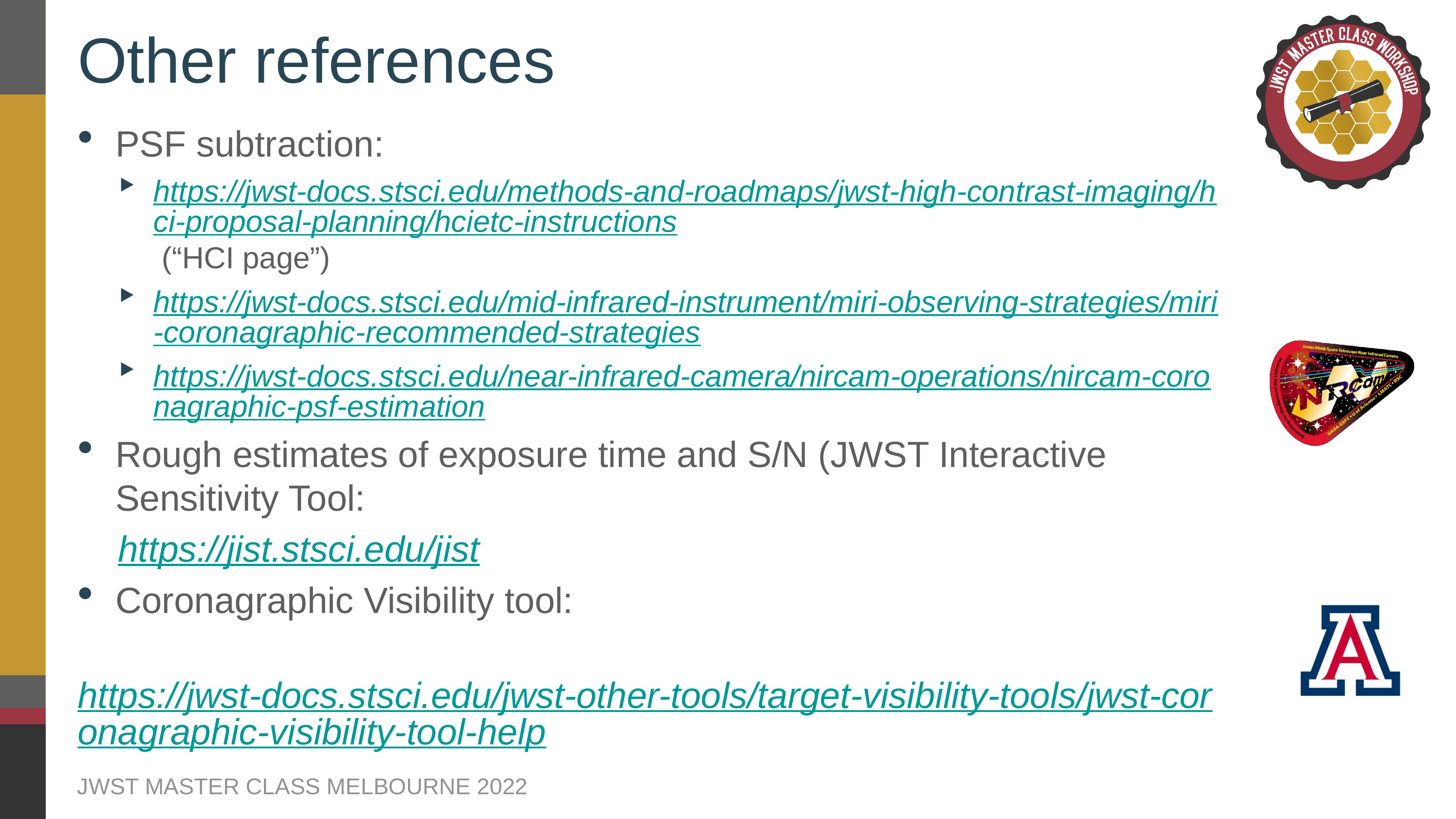

# Other references
PSF subtraction:
https://jwst-docs.stsci.edu/methods-and-roadmaps/jwst-high-contrast-imaging/hci-proposal-planning/hcietc-instructions (“HCI page”)
https://jwst-docs.stsci.edu/mid-infrared-instrument/miri-observing-strategies/miri-coronagraphic-recommended-strategies
https://jwst-docs.stsci.edu/near-infrared-camera/nircam-operations/nircam-coronagraphic-psf-estimation
Rough estimates of exposure time and S/N (JWST Interactive Sensitivity Tool:
    https://jist.stsci.edu/jist
Coronagraphic Visibility tool:
    https://jwst-docs.stsci.edu/jwst-other-tools/target-visibility-tools/jwst-coronagraphic-visibility-tool-help